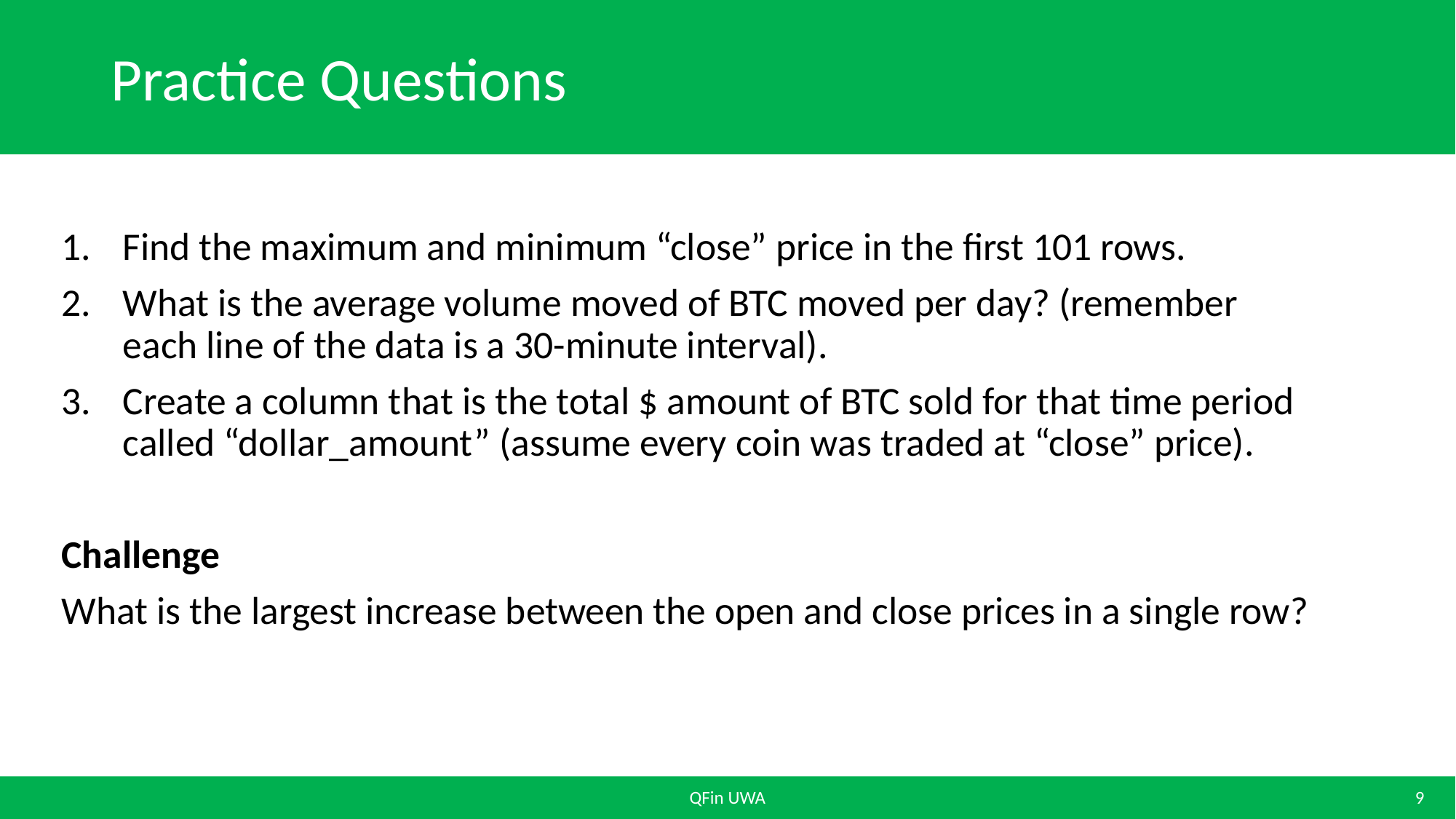

# Practice Questions
Find the maximum and minimum “close” price in the first 101 rows.
What is the average volume moved of BTC moved per day? (remember each line of the data is a 30-minute interval).
Create a column that is the total $ amount of BTC sold for that time period called “dollar_amount” (assume every coin was traded at “close” price).

Challenge
What is the largest increase between the open and close prices in a single row?
QFin UWA
9